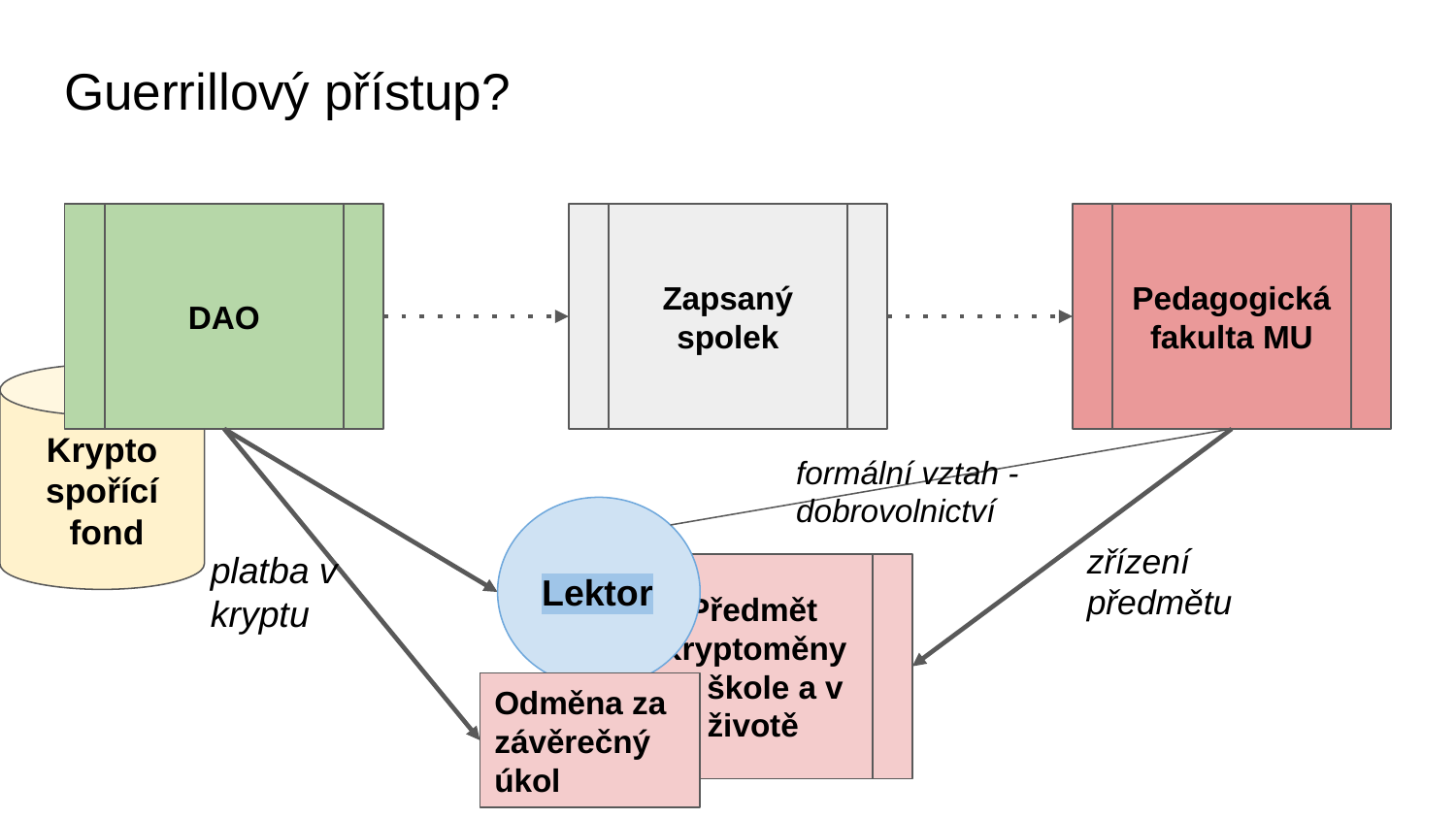

# Guerrillový přístup?

DAO
Zapsaný spolek
Pedagogická fakulta MU
Krypto spořící
 fond
formální vztah - dobrovolnictví
Lektor
zřízení předmětu
platba v kryptu
Předmět Kryptoměny ve škole a v životě
Odměna za závěrečný úkol